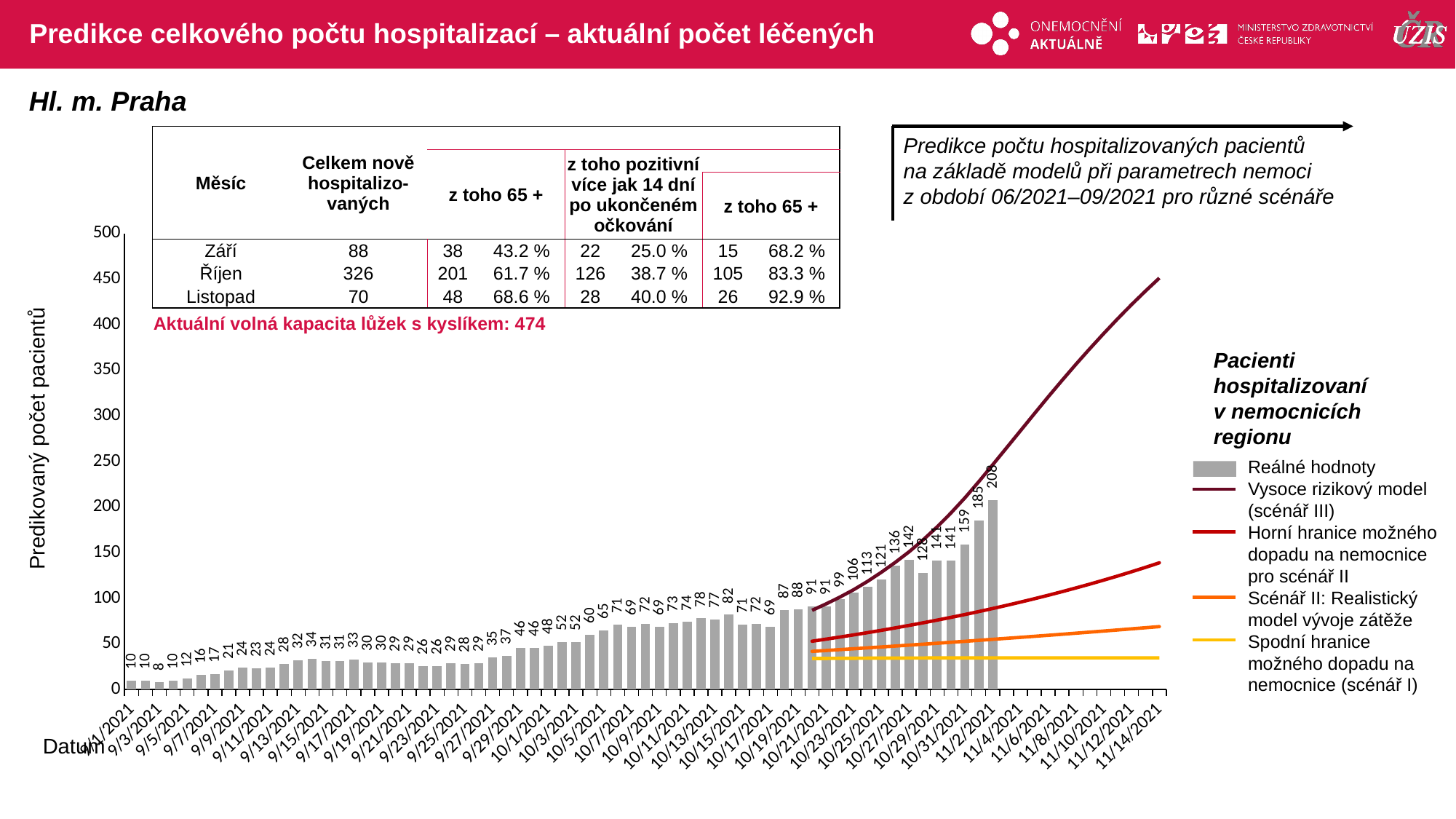

# Predikce celkového počtu hospitalizací – aktuální počet léčených
Hl. m. Praha
| Měsíc | Celkem nově hospitalizo-vaných |  |  |  |  |  |  |
| --- | --- | --- | --- | --- | --- | --- | --- |
|  |  | z toho 65 + |  | z toho pozitivní více jak 14 dní po ukončeném očkování |  |  |  |
|  |  |  |  |  |  | z toho 65 + |  |
| Září | 88 | 38 | 43.2 % | 22 | 25.0 % | 15 | 68.2 % |
| Říjen | 326 | 201 | 61.7 % | 126 | 38.7 % | 105 | 83.3 % |
| Listopad | 70 | 48 | 68.6 % | 28 | 40.0 % | 26 | 92.9 % |
| Aktuální volná kapacita lůžek s kyslíkem: 474 |  |  |  |  |  |  |  |
Predikce počtu hospitalizovaných pacientů na základě modelů při parametrech nemoci z období 06/2021–09/2021 pro různé scénáře

### Chart

| Category |  |  |  |  |  |  |
|---|---|---|---|---|---|---|
| 44440 | 10.0 | None | None | None | None | None |
| 44441 | 10.0 | None | None | None | None | None |
| 44442 | 8.0 | None | None | None | None | None |
| 44443 | 10.0 | None | None | None | None | None |
| 44444 | 12.0 | None | None | None | None | None |
| 44445 | 16.0 | None | None | None | None | None |
| 44446 | 17.0 | None | None | None | None | None |
| 44447 | 21.0 | None | None | None | None | None |
| 44448 | 24.0 | None | None | None | None | None |
| 44449 | 23.0 | None | None | None | None | None |
| 44450 | 24.0 | None | None | None | None | None |
| 44451 | 28.0 | None | None | None | None | None |
| 44452 | 32.0 | None | None | None | None | None |
| 44453 | 34.0 | None | None | None | None | None |
| 44454 | 31.0 | None | None | None | None | None |
| 44455 | 31.0 | None | None | None | None | None |
| 44456 | 33.0 | None | None | None | None | None |
| 44457 | 30.0 | None | None | None | None | None |
| 44458 | 30.0 | None | None | None | None | None |
| 44459 | 29.0 | None | None | None | None | None |
| 44460 | 29.0 | None | None | None | None | None |
| 44461 | 26.0 | None | None | None | None | None |
| 44462 | 26.0 | None | None | None | None | None |
| 44463 | 29.0 | None | None | None | None | None |
| 44464 | 28.0 | None | None | None | None | None |
| 44465 | 29.0 | None | None | None | None | None |
| 44466 | 35.0 | None | None | None | None | None |
| 44467 | 37.0 | None | None | None | None | None |
| 44468 | 46.0 | None | None | None | None | None |
| 44469 | 46.0 | None | None | None | None | None |
| 44470 | 48.0 | None | None | None | None | None |
| 44471 | 52.0 | None | None | None | None | None |
| 44472 | 52.0 | None | None | None | None | None |
| 44473 | 60.0 | None | None | None | None | None |
| 44474 | 65.0 | None | None | None | None | None |
| 44475 | 71.0 | None | None | None | None | None |
| 44476 | 69.0 | None | None | None | None | None |
| 44477 | 72.0 | None | None | None | None | None |
| 44478 | 69.0 | None | None | None | None | None |
| 44479 | 73.0 | None | None | None | None | None |
| 44480 | 74.0 | None | None | None | None | None |
| 44481 | 78.0 | None | None | None | None | None |
| 44482 | 77.0 | None | None | None | None | None |
| 44483 | 82.0 | None | None | None | None | None |
| 44484 | 71.0 | None | None | None | None | None |
| 44485 | 72.0 | None | None | None | None | None |
| 44486 | 69.0 | None | None | None | None | None |
| 44487 | 87.0 | None | None | None | None | None |
| 44488 | 88.0 | None | None | None | None | None |
| 44489 | 91.0 | 34.0286315969904 | 41.86838446976049 | 52.99801279226048 | 86.86294120916972 | None |
| 44490 | 91.0 | 34.146928000495585 | 42.82030151282898 | 55.22874400245094 | 93.82311854005873 | None |
| 44491 | 99.0 | 34.2472552124466 | 43.77988146183768 | 57.53831257082079 | 101.29406826711664 | None |
| 44492 | 106.0 | 34.332474352765104 | 44.74824640234738 | 59.92892094046247 | 109.51232456008597 | None |
| 44493 | 113.0 | 34.405173867977986 | 45.72627122602564 | 62.40281822542196 | 118.63727948296028 | None |
| 44494 | 121.0 | 34.46736466185166 | 46.71465165783011 | 64.96228818838003 | 128.67462362618363 | None |
| 44495 | 136.0 | 34.52057316809322 | 47.71385167134409 | 67.6096247459127 | 139.50730011088098 | None |
| 44496 | 142.0 | 34.56608179897629 | 48.72421379892632 | 70.34712994028203 | 151.19543369962236 | None |
| 44497 | 128.0 | 34.60485505066456 | 49.746020696952215 | 73.17711524753496 | 164.17894318526362 | None |
| 44498 | 141.0 | 34.63788977434906 | 50.779402004851974 | 76.10270488869457 | 178.2712639490639 | None |
| 44499 | 141.0 | 34.66603528501412 | 51.82448883053276 | 79.12712862917282 | 193.57685327174448 | None |
| 44500 | 159.0 | 34.690015197126066 | 52.88141376701273 | 82.25372534433713 | 210.14991145199227 | None |
| 44501 | 185.0 | 34.71044602859115 | 53.95031090924347 | 85.48594670553123 | 227.86091826480782 | None |
| 44502 | 208.0 | 34.72785305128606 | 55.03131587112298 | 88.82736099061928 | 246.32865747750324 | None |
| 44503 | None | 34.742683795674466 | 56.124565802701404 | 92.28165702326035 | 264.95712538813984 | None |
| 44504 | None | 34.75531955671007 | 57.2301994075816 | 95.85264824526185 | 283.5939529698684 | None |
| 44505 | None | 34.766085196840294 | 58.34835696051688 | 99.54427692650775 | 302.3519980920801 | None |
| 44506 | None | 34.77525749814346 | 59.479180325208 | 103.3606185171093 | 320.8502763610422 | None |
| 44507 | None | 34.78307227833102 | 60.622812972301844 | 107.30588614658274 | 338.91006579718544 | None |
| 44508 | None | 34.78973045356549 | 61.77939999759391 | 111.38443527502108 | 356.55301123456206 | None |
| 44509 | None | 34.795403203967794 | 62.94908814043704 | 115.60076850139471 | 373.7127528490701 | None |
| 44510 | None | 34.80023637461795 | 64.13202580235858 | 119.95954053428895 | 390.3137663708962 | None |
| 44511 | None | 34.80435422519782 | 65.32836306588855 | 124.46556333056625 | 406.39335430570384 | None |
| 44512 | None | 34.8078626246783 | 66.53825171360103 | 129.12381140762585 | 421.9084869660475 | None |
| 44513 | None | 34.81085177318573 | 67.76184524737114 | 133.9394273351255 | 436.7607092087011 | None |
| 44514 | None | 34.81339852102594 | 68.99929890785033 | 138.91772741222792 | 451.02458522037284 | None |
Pacienti hospitalizovaní v nemocnicích regionu
Predikovaný počet pacientů
Reálné hodnoty
Vysoce rizikový model (scénář III)
Horní hranice možného dopadu na nemocnice pro scénář II
Scénář II: Realistický model vývoje zátěže
Spodní hranice možného dopadu na nemocnice (scénář I)

Datum